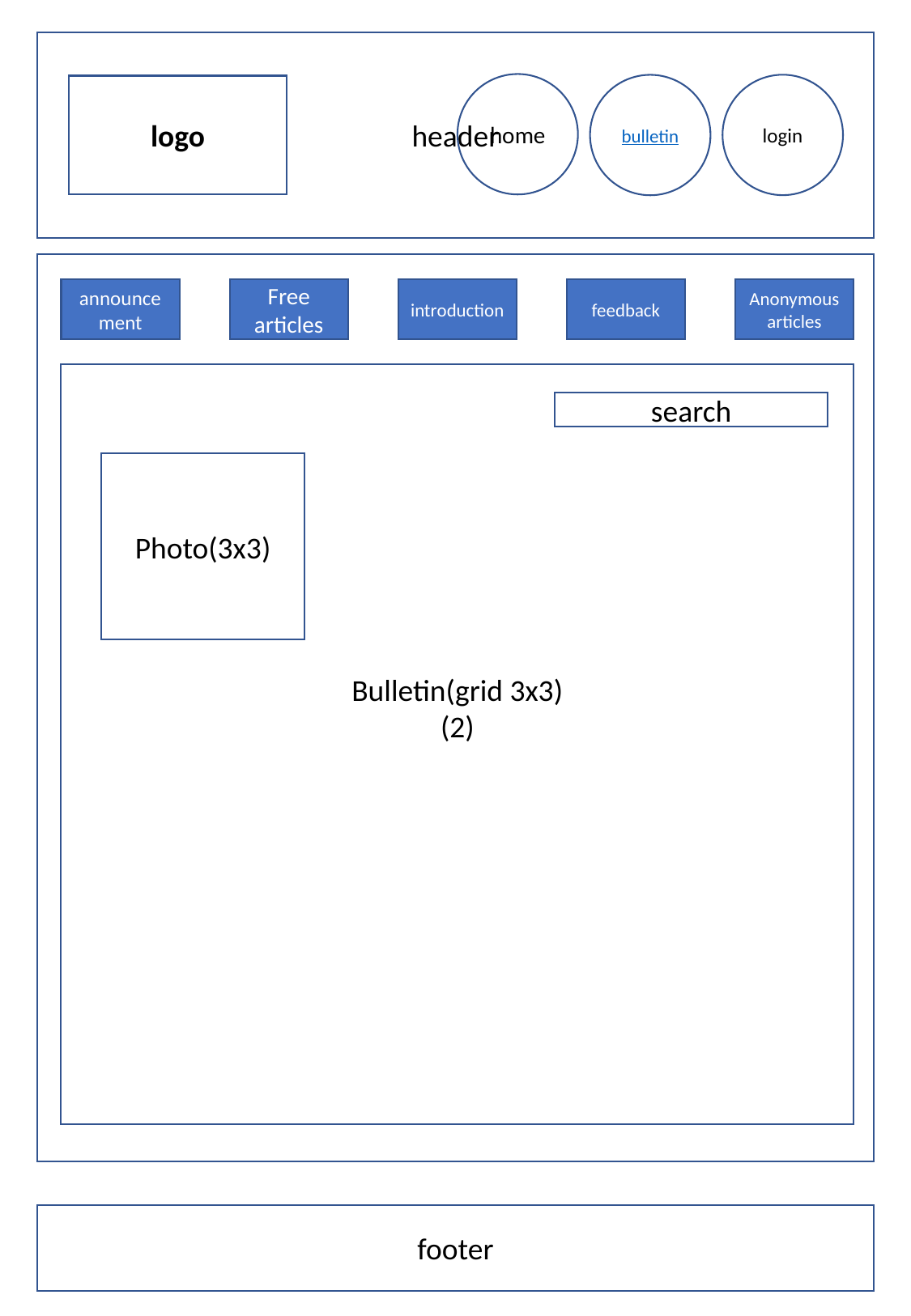

header
home
login
bulletin
logo

announcement
Free articles
introduction
feedback
Anonymous articles
Bulletin(grid 3x3)
(2)

search
Photo(3x3)
footer